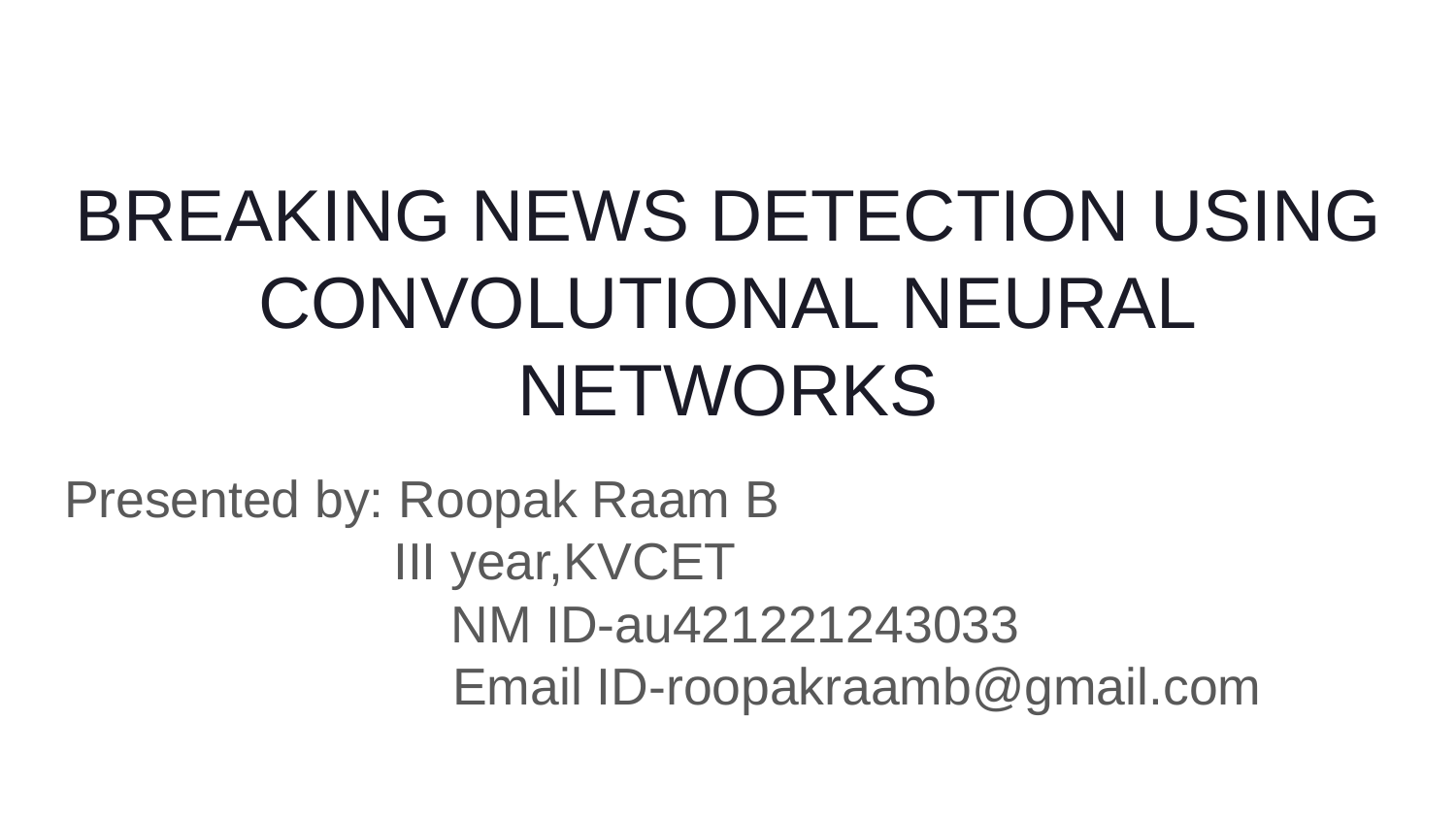

# BREAKING NEWS DETECTION USING CONVOLUTIONAL NEURAL NETWORKS
Presented by: Roopak Raam B
                       III year,KVCET
 NM ID-au421221243033
                  Email ID-roopakraamb@gmail.com